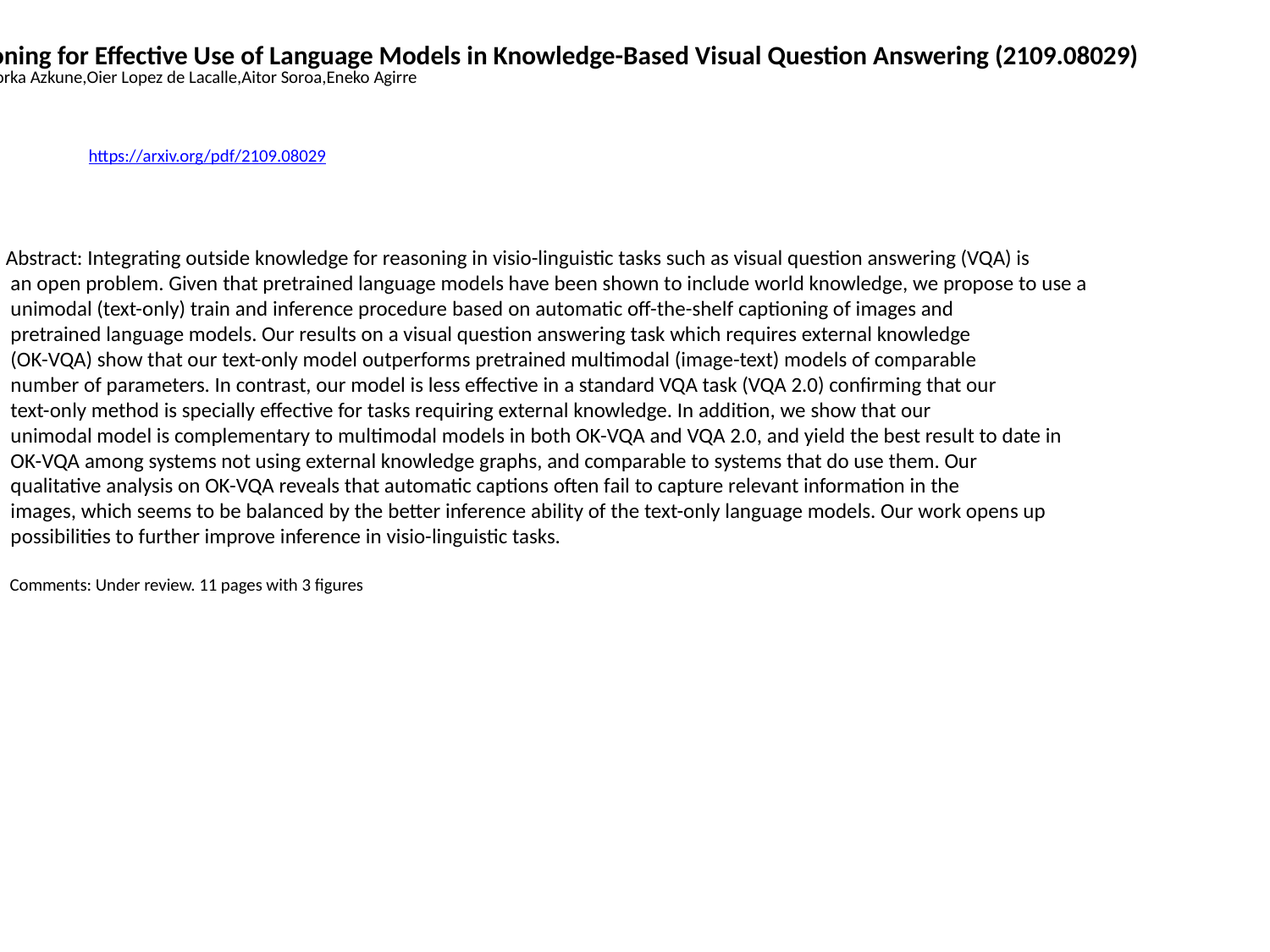

Image Captioning for Effective Use of Language Models in Knowledge-Based Visual Question Answering (2109.08029)
Ander Salaberria,Gorka Azkune,Oier Lopez de Lacalle,Aitor Soroa,Eneko Agirre

https://arxiv.org/pdf/2109.08029

Abstract: Integrating outside knowledge for reasoning in visio-linguistic tasks such as visual question answering (VQA) is
 an open problem. Given that pretrained language models have been shown to include world knowledge, we propose to use a
 unimodal (text-only) train and inference procedure based on automatic off-the-shelf captioning of images and
 pretrained language models. Our results on a visual question answering task which requires external knowledge
 (OK-VQA) show that our text-only model outperforms pretrained multimodal (image-text) models of comparable
 number of parameters. In contrast, our model is less effective in a standard VQA task (VQA 2.0) confirming that our
 text-only method is specially effective for tasks requiring external knowledge. In addition, we show that our
 unimodal model is complementary to multimodal models in both OK-VQA and VQA 2.0, and yield the best result to date in
 OK-VQA among systems not using external knowledge graphs, and comparable to systems that do use them. Our
 qualitative analysis on OK-VQA reveals that automatic captions often fail to capture relevant information in the
 images, which seems to be balanced by the better inference ability of the text-only language models. Our work opens up
 possibilities to further improve inference in visio-linguistic tasks.
 Comments: Under review. 11 pages with 3 figures